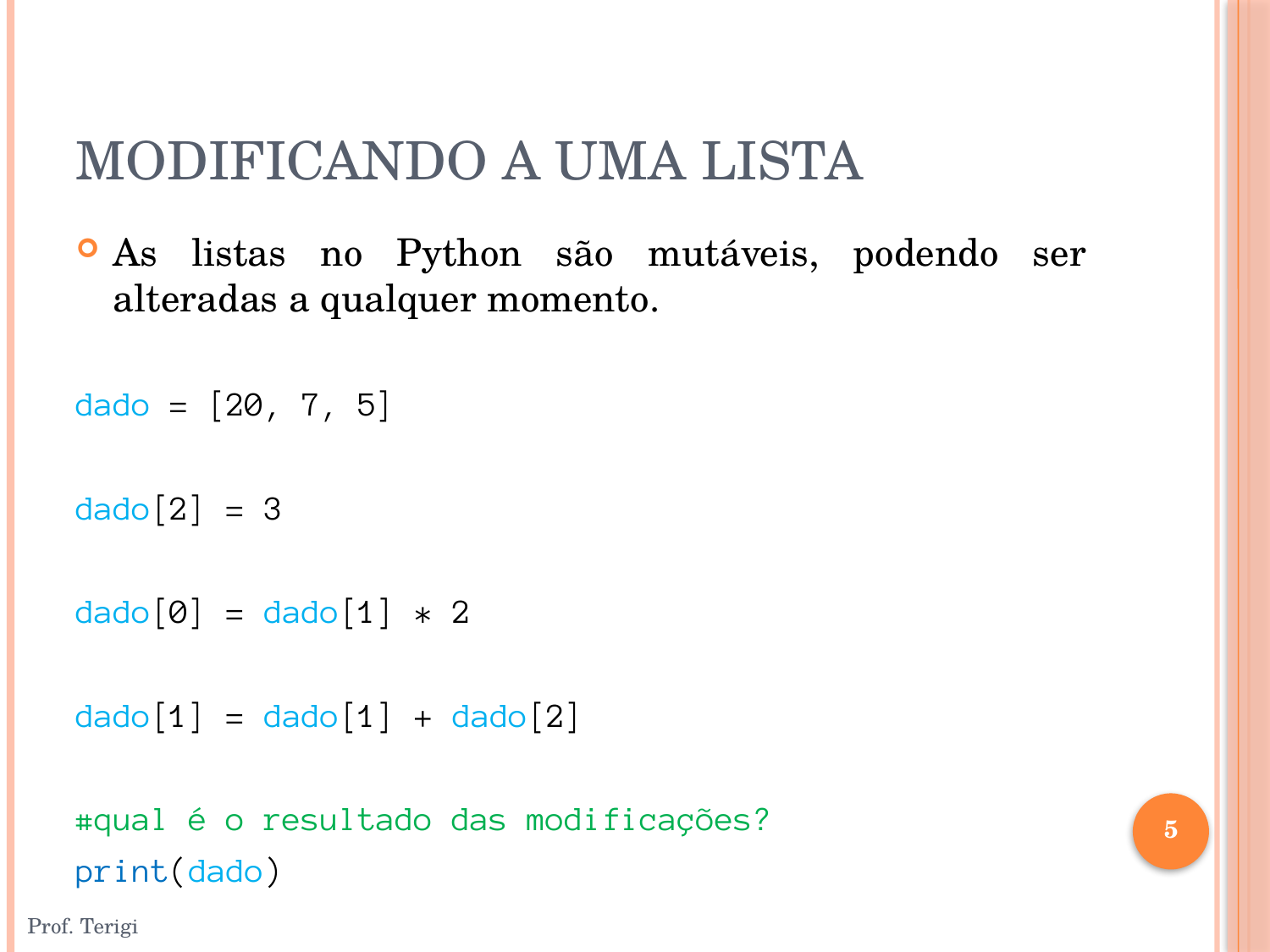

# Modificando a uma Lista
As listas no Python são mutáveis, podendo ser alteradas a qualquer momento.

dado = [20, 7, 5]

dado[2] = 3

dado[0] = dado[1] * 2

dado[1] = dado[1] + dado[2]

#qual é o resultado das modificações?
print(dado)

5